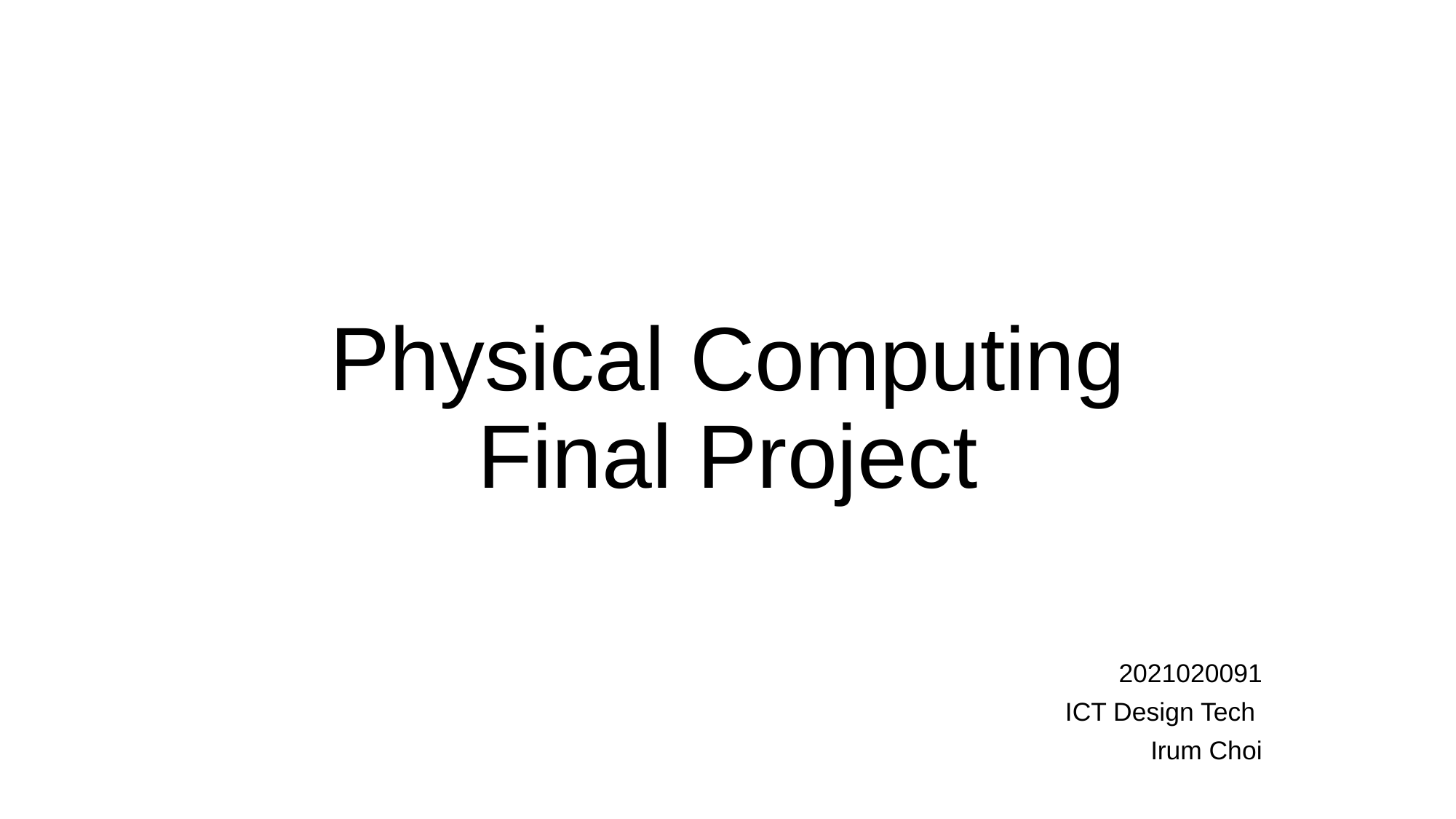

# Physical Computing Final Project

2021020091
ICT Design Tech
Irum Choi